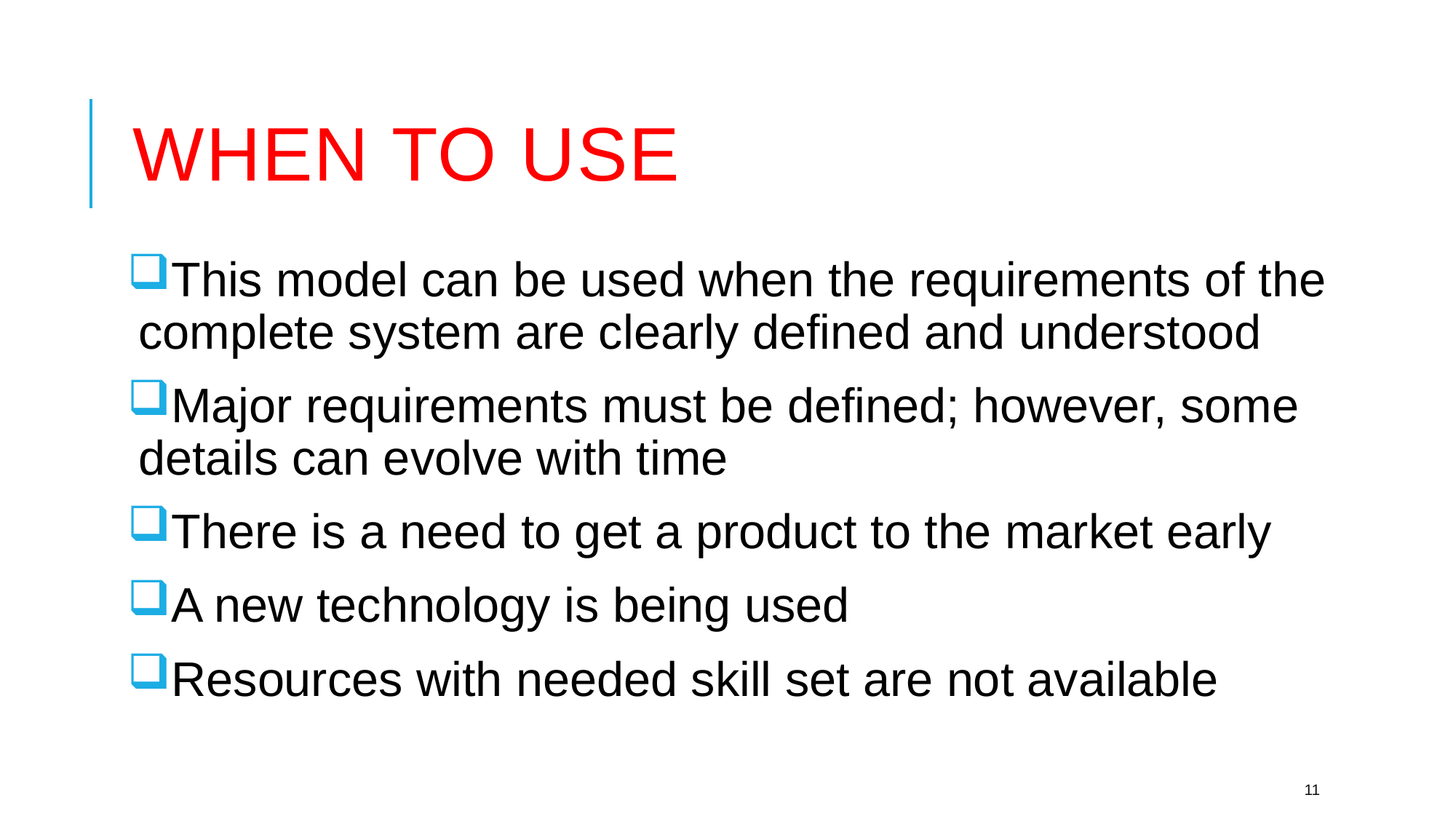

# When to use
This model can be used when the requirements of the complete system are clearly defined and understood
Major requirements must be defined; however, some details can evolve with time
There is a need to get a product to the market early
A new technology is being used
Resources with needed skill set are not available
11